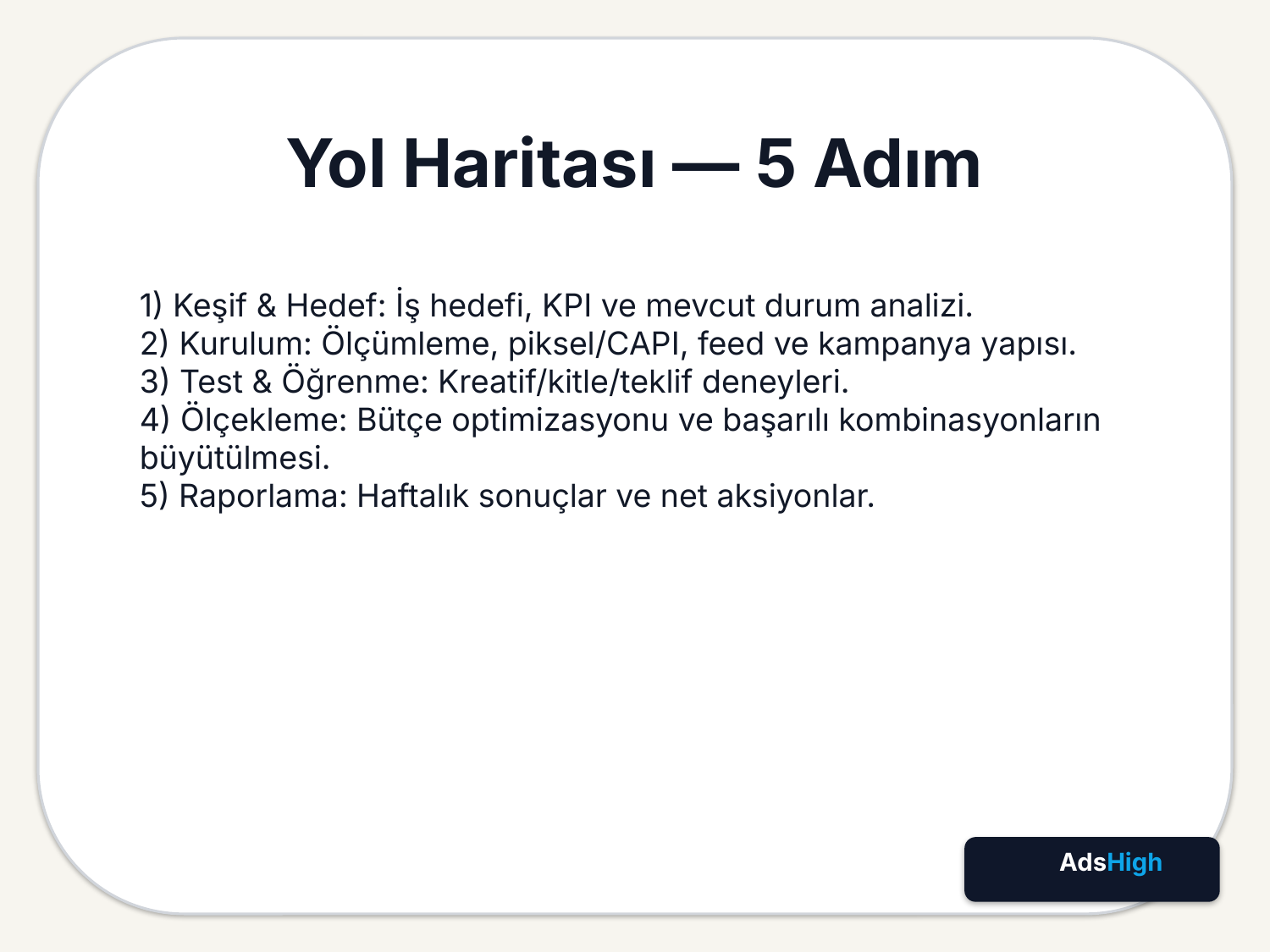

Yol Haritası — 5 Adım
1) Keşif & Hedef: İş hedefi, KPI ve mevcut durum analizi.
2) Kurulum: Ölçümleme, piksel/CAPI, feed ve kampanya yapısı.
3) Test & Öğrenme: Kreatif/kitle/teklif deneyleri.
4) Ölçekleme: Bütçe optimizasyonu ve başarılı kombinasyonların büyütülmesi.
5) Raporlama: Haftalık sonuçlar ve net aksiyonlar.

AdsHigh